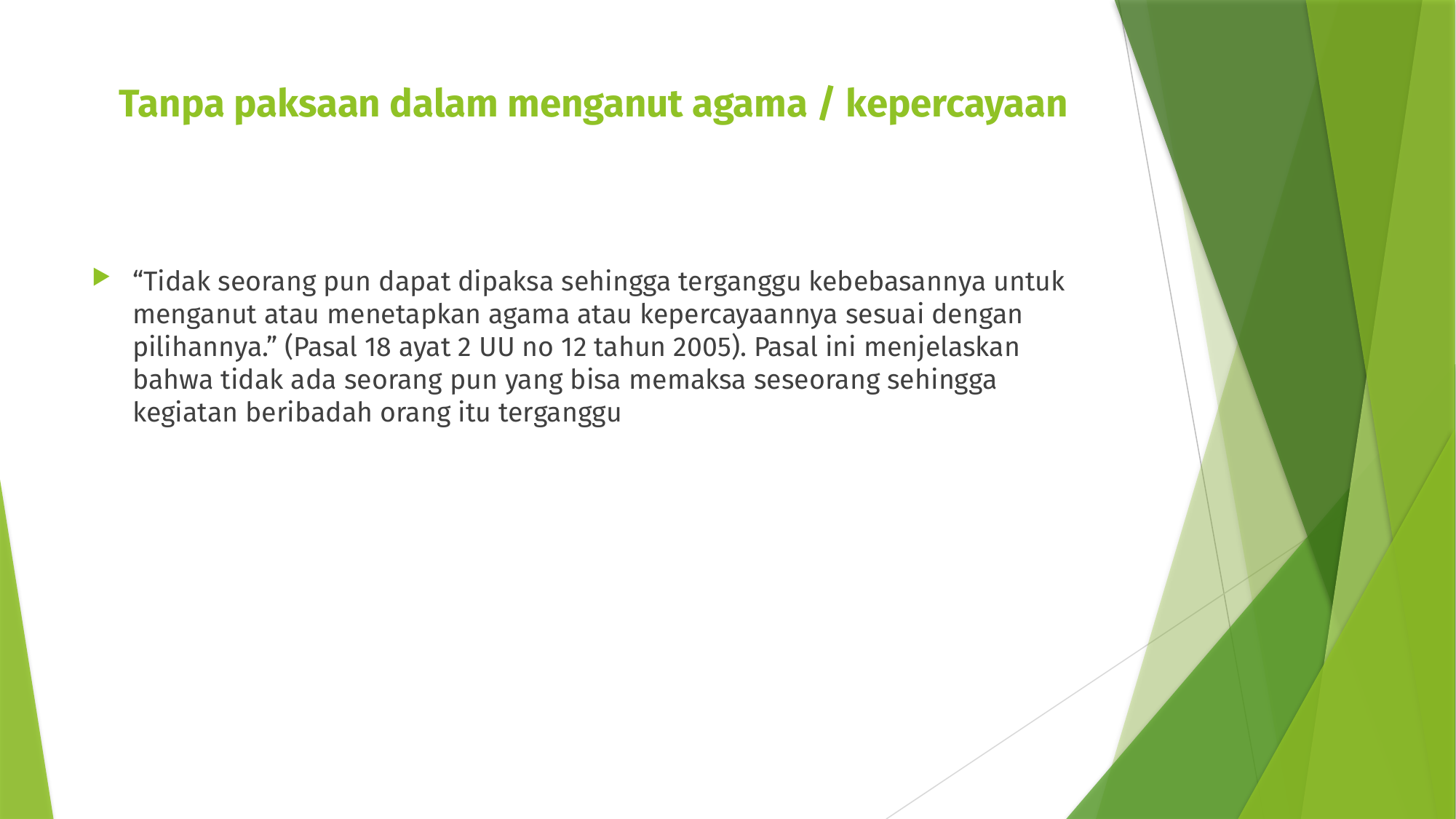

# Tanpa paksaan dalam menganut agama / kepercayaan
“Tidak seorang pun dapat dipaksa sehingga terganggu kebebasannya untuk menganut atau menetapkan agama atau kepercayaannya sesuai dengan pilihannya.” (Pasal 18 ayat 2 UU no 12 tahun 2005). Pasal ini menjelaskan bahwa tidak ada seorang pun yang bisa memaksa seseorang sehingga kegiatan beribadah orang itu terganggu